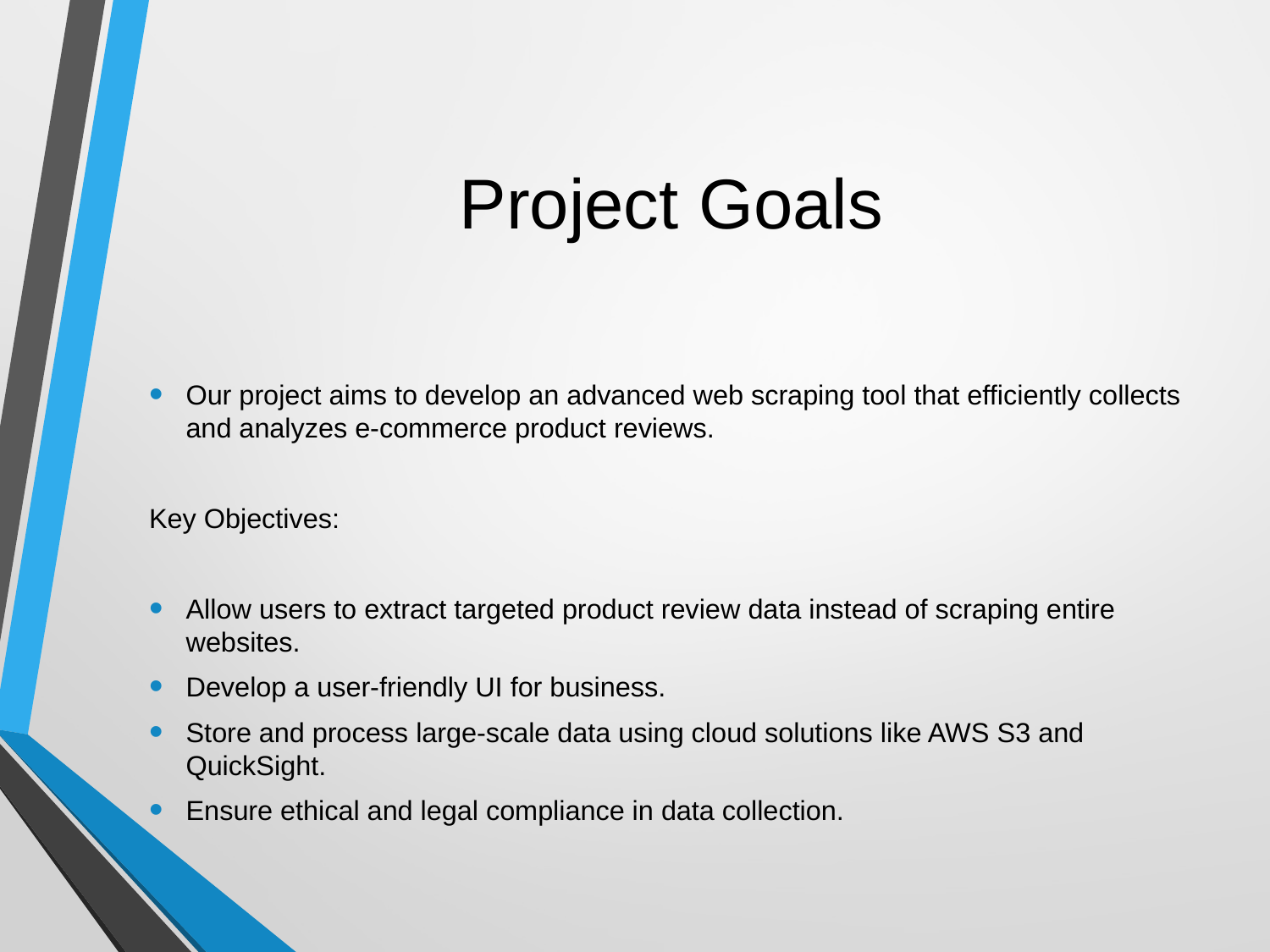

# Project Goals
Our project aims to develop an advanced web scraping tool that efficiently collects and analyzes e-commerce product reviews.

Key Objectives:

Allow users to extract targeted product review data instead of scraping entire websites.
Develop a user-friendly UI for business.
Store and process large-scale data using cloud solutions like AWS S3 and QuickSight.
Ensure ethical and legal compliance in data collection.